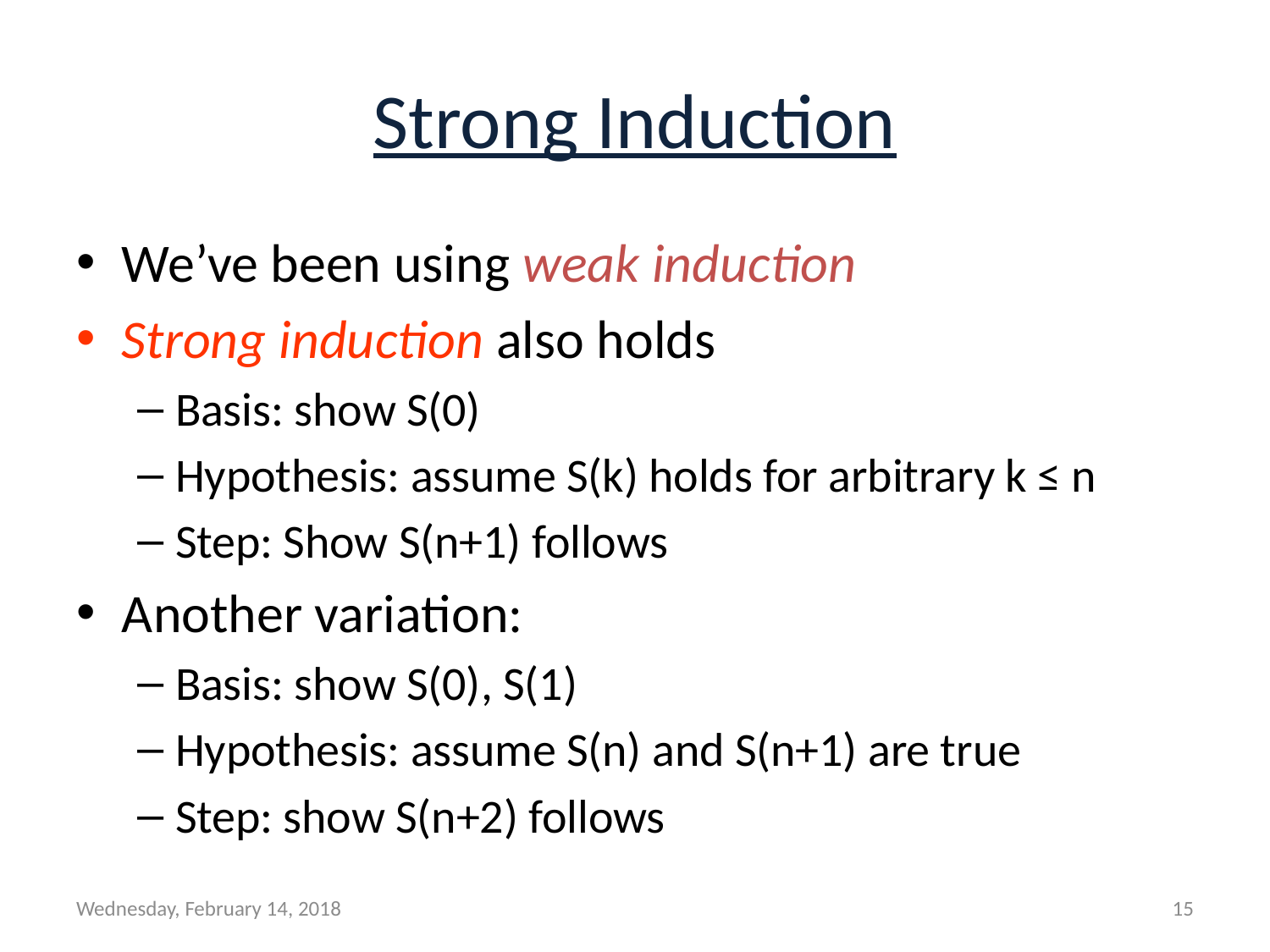

# Strong Induction
We’ve been using weak induction
Strong induction also holds
Basis: show S(0)
Hypothesis: assume S(k) holds for arbitrary k ≤ n
Step: Show S(n+1) follows
Another variation:
Basis: show S(0), S(1)
Hypothesis: assume S(n) and S(n+1) are true
Step: show S(n+2) follows
Wednesday, February 14, 2018
15